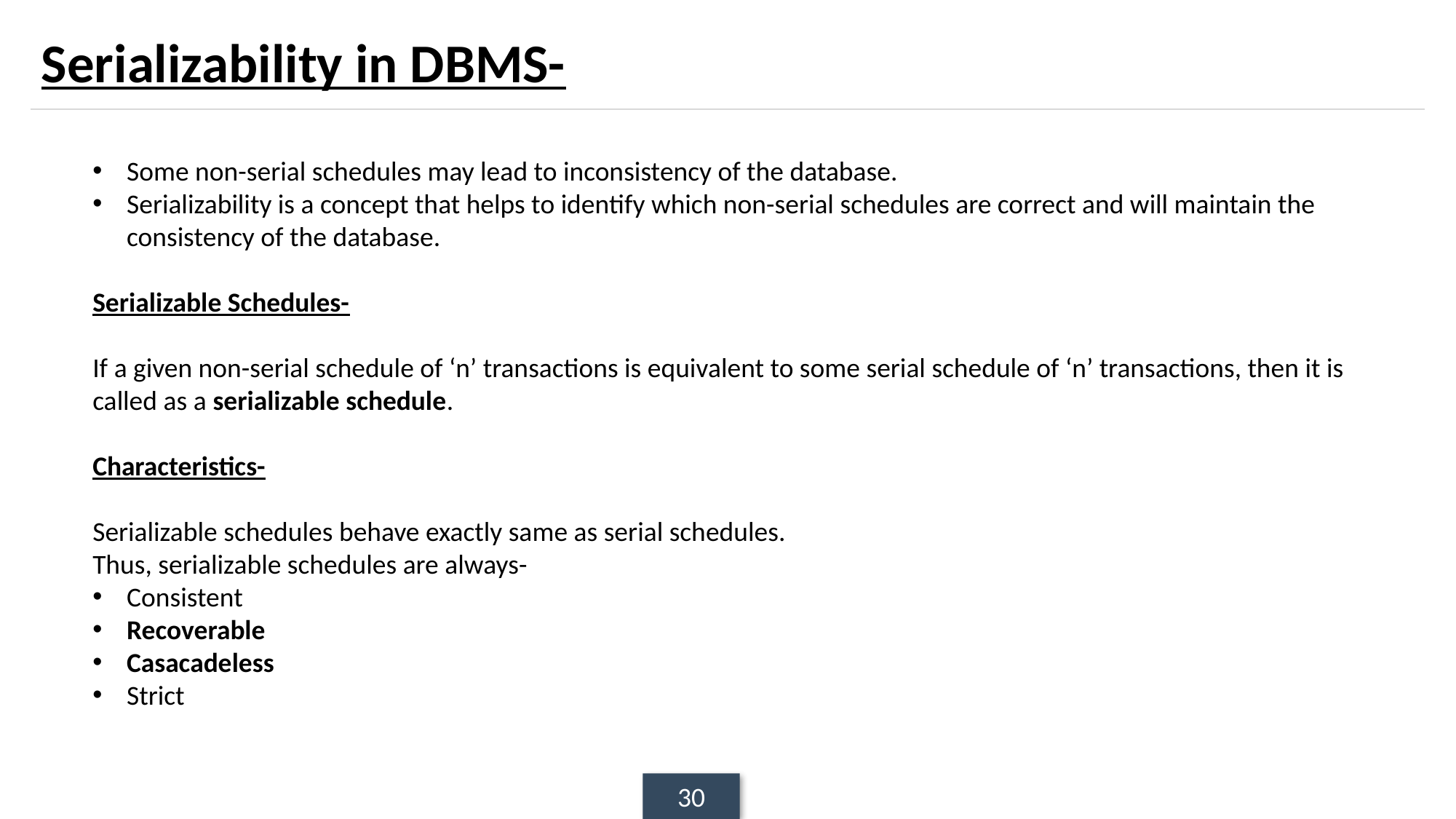

# Serializability in DBMS-

Some non-serial schedules may lead to inconsistency of the database.
Serializability is a concept that helps to identify which non-serial schedules are correct and will maintain the consistency of the database.

Serializable Schedules-

If a given non-serial schedule of ‘n’ transactions is equivalent to some serial schedule of ‘n’ transactions, then it is called as a serializable schedule.

Characteristics-

Serializable schedules behave exactly same as serial schedules.
Thus, serializable schedules are always-
Consistent
Recoverable
Casacadeless
Strict